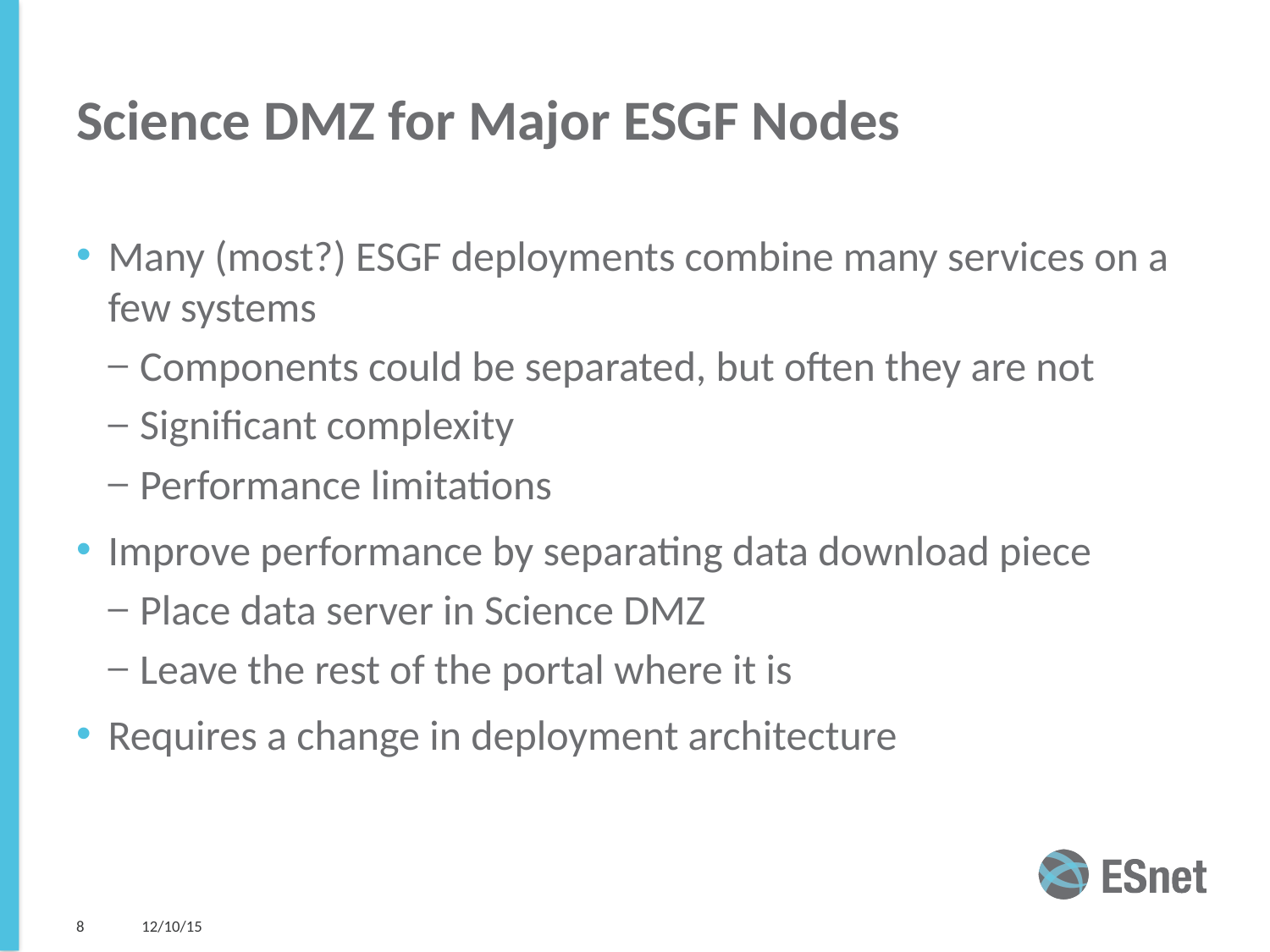

# Science DMZ for Major ESGF Nodes
Many (most?) ESGF deployments combine many services on a few systems
Components could be separated, but often they are not
Significant complexity
Performance limitations
Improve performance by separating data download piece
Place data server in Science DMZ
Leave the rest of the portal where it is
Requires a change in deployment architecture
8
12/10/15